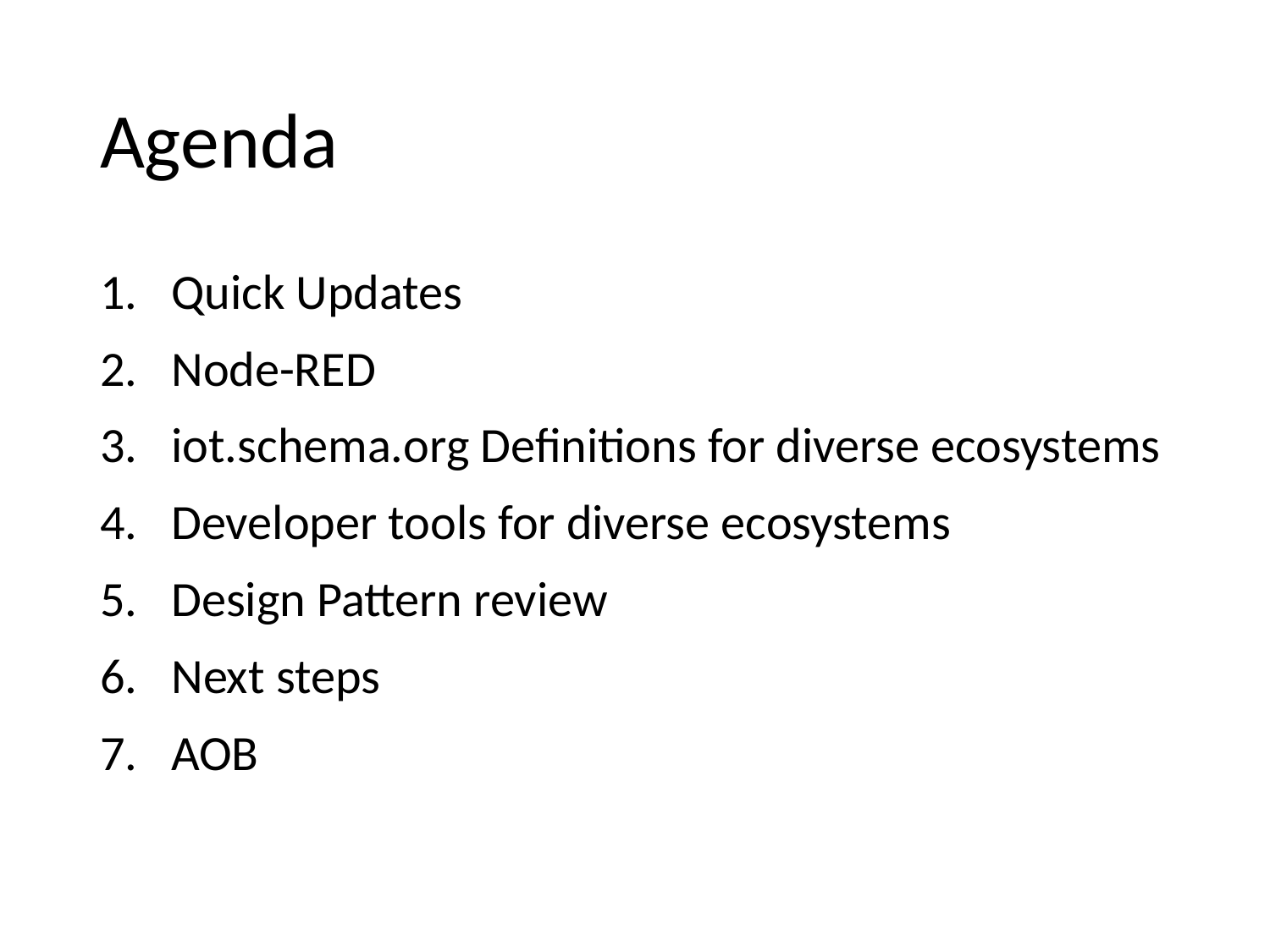

# Agenda
Quick Updates
Node-RED
iot.schema.org Definitions for diverse ecosystems
Developer tools for diverse ecosystems
Design Pattern review
Next steps
AOB